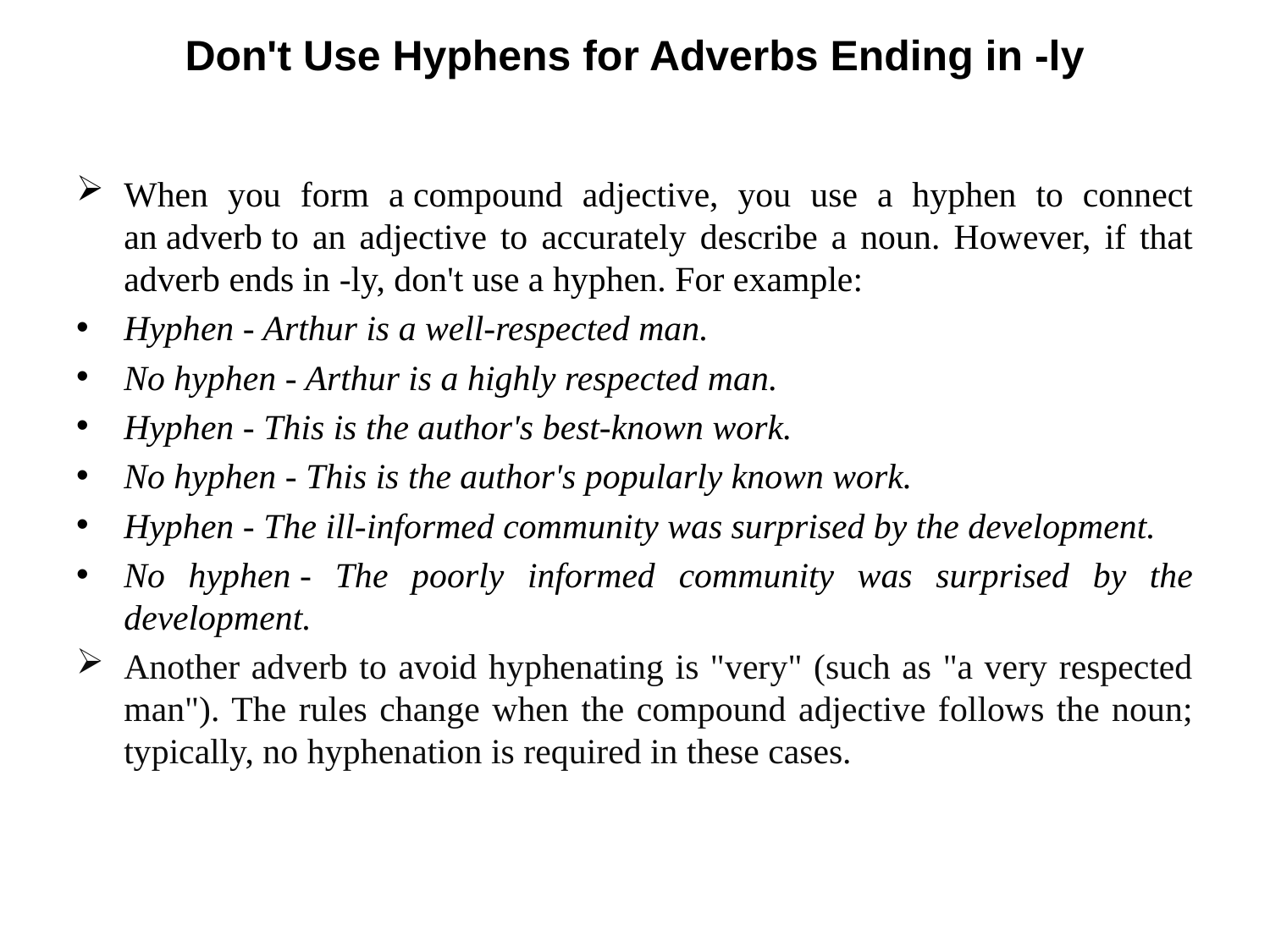

# Don't Use Hyphens for Adverbs Ending in -ly
When you form a compound adjective, you use a hyphen to connect an adverb to an adjective to accurately describe a noun. However, if that adverb ends in -ly, don't use a hyphen. For example:
Hyphen - Arthur is a well-respected man.
No hyphen - Arthur is a highly respected man.
Hyphen - This is the author's best-known work.
No hyphen - This is the author's popularly known work.
Hyphen - The ill-informed community was surprised by the development.
No hyphen - The poorly informed community was surprised by the development.
Another adverb to avoid hyphenating is "very" (such as "a very respected man"). The rules change when the compound adjective follows the noun; typically, no hyphenation is required in these cases.